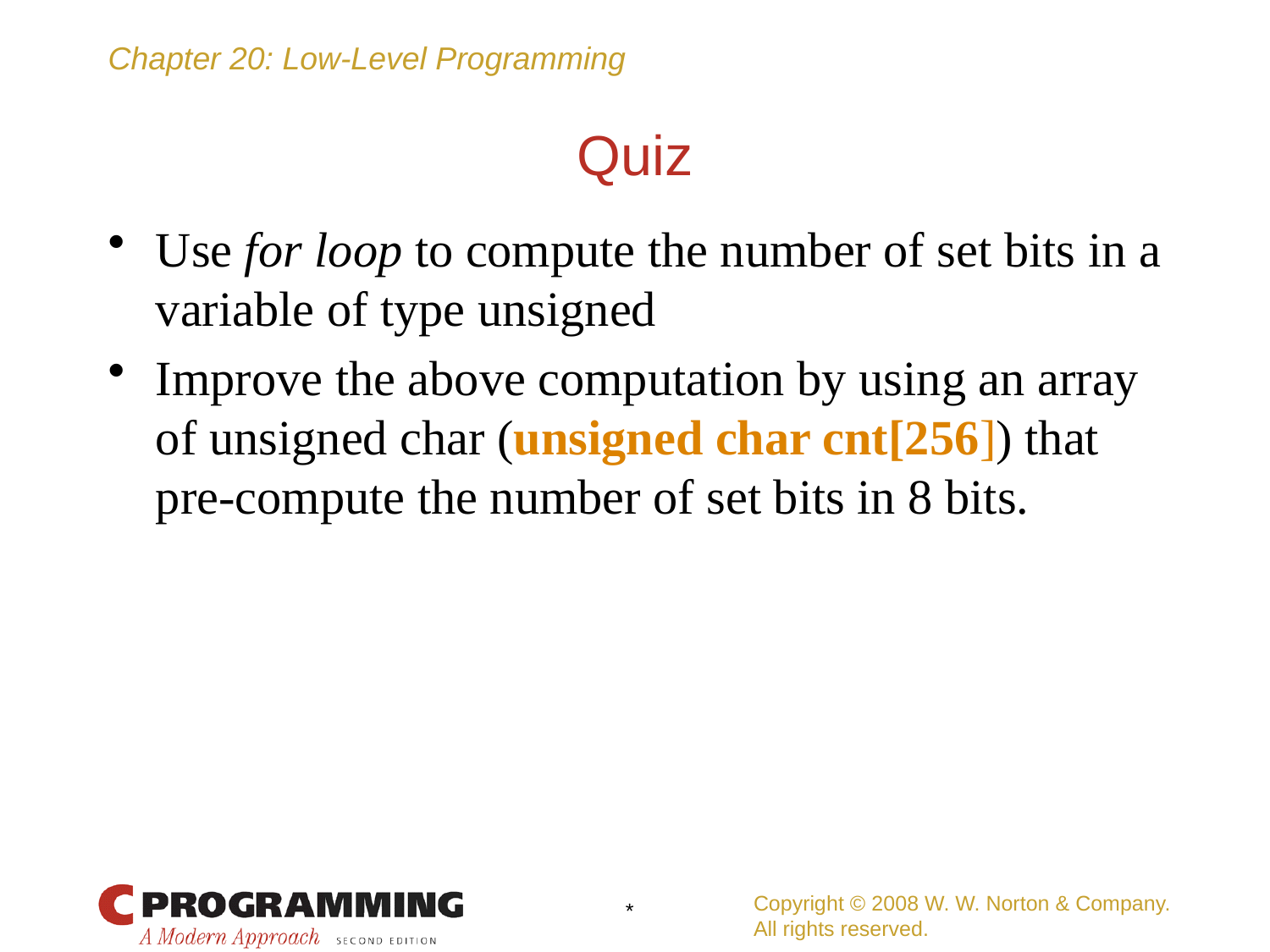

# Quiz
Use for loop to compute the number of set bits in a variable of type unsigned
Improve the above computation by using an array of unsigned char (unsigned char cnt[256]) that pre-compute the number of set bits in 8 bits.

Copyright © 2008 W. W. Norton & Company.
All rights reserved.
*